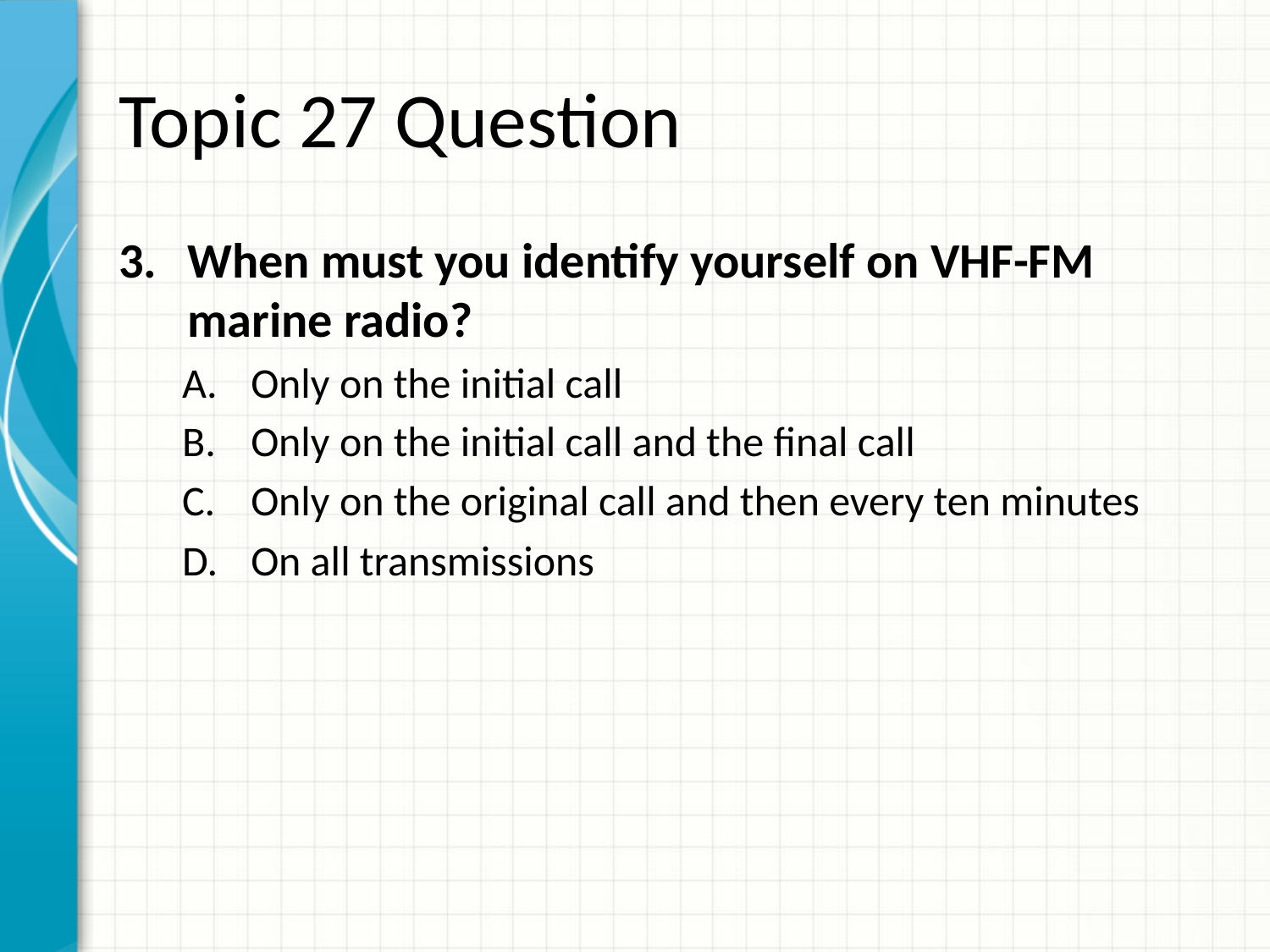

# Topic 27 Question
When must you identify yourself on VHF-FM marine radio?
Only on the initial call
Only on the initial call and the final call
Only on the original call and then every ten minutes
On all transmissions